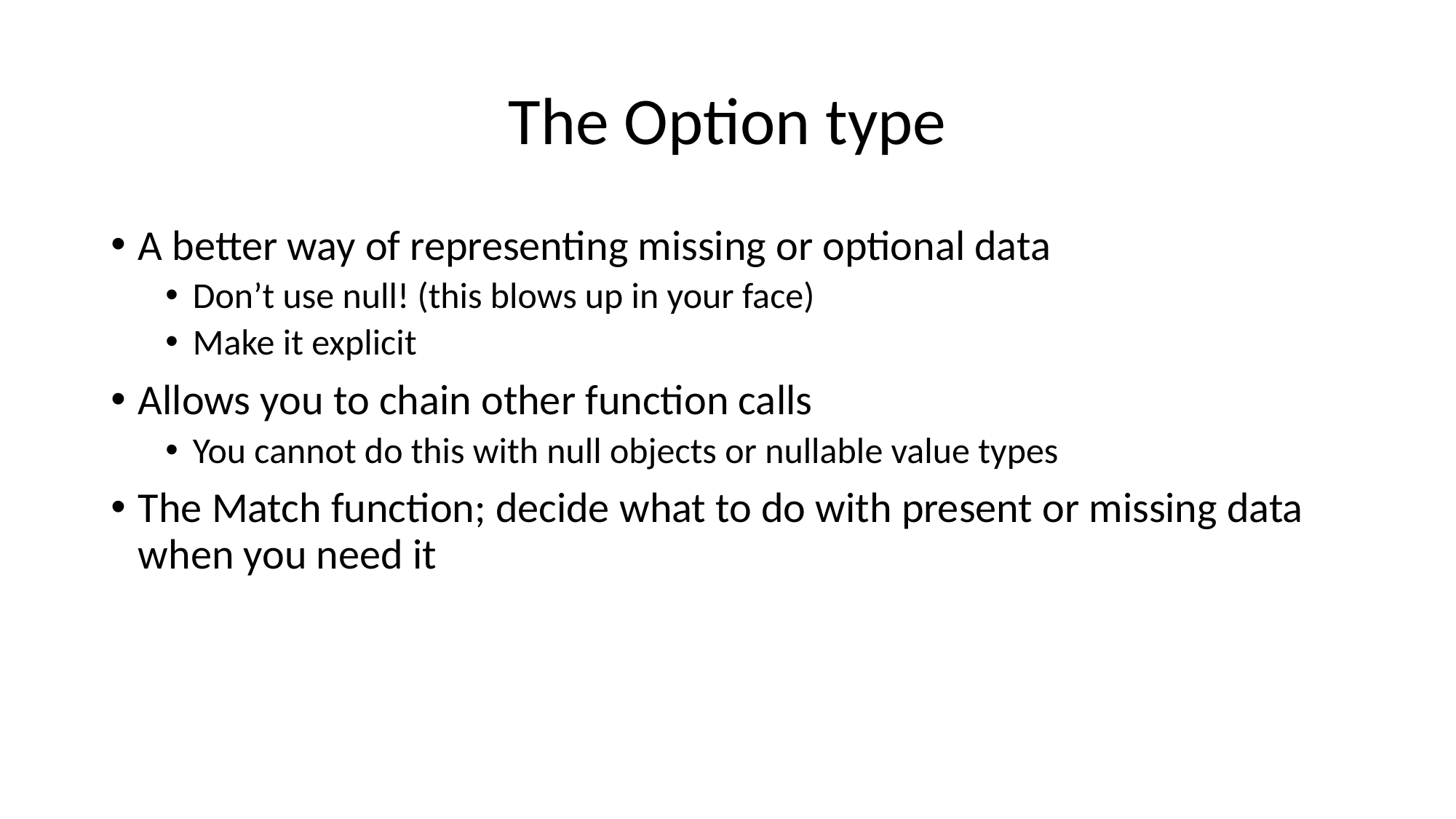

# The Option type
A better way of representing missing or optional data
Don’t use null! (this blows up in your face)
Make it explicit
Allows you to chain other function calls
You cannot do this with null objects or nullable value types
The Match function; decide what to do with present or missing data when you need it